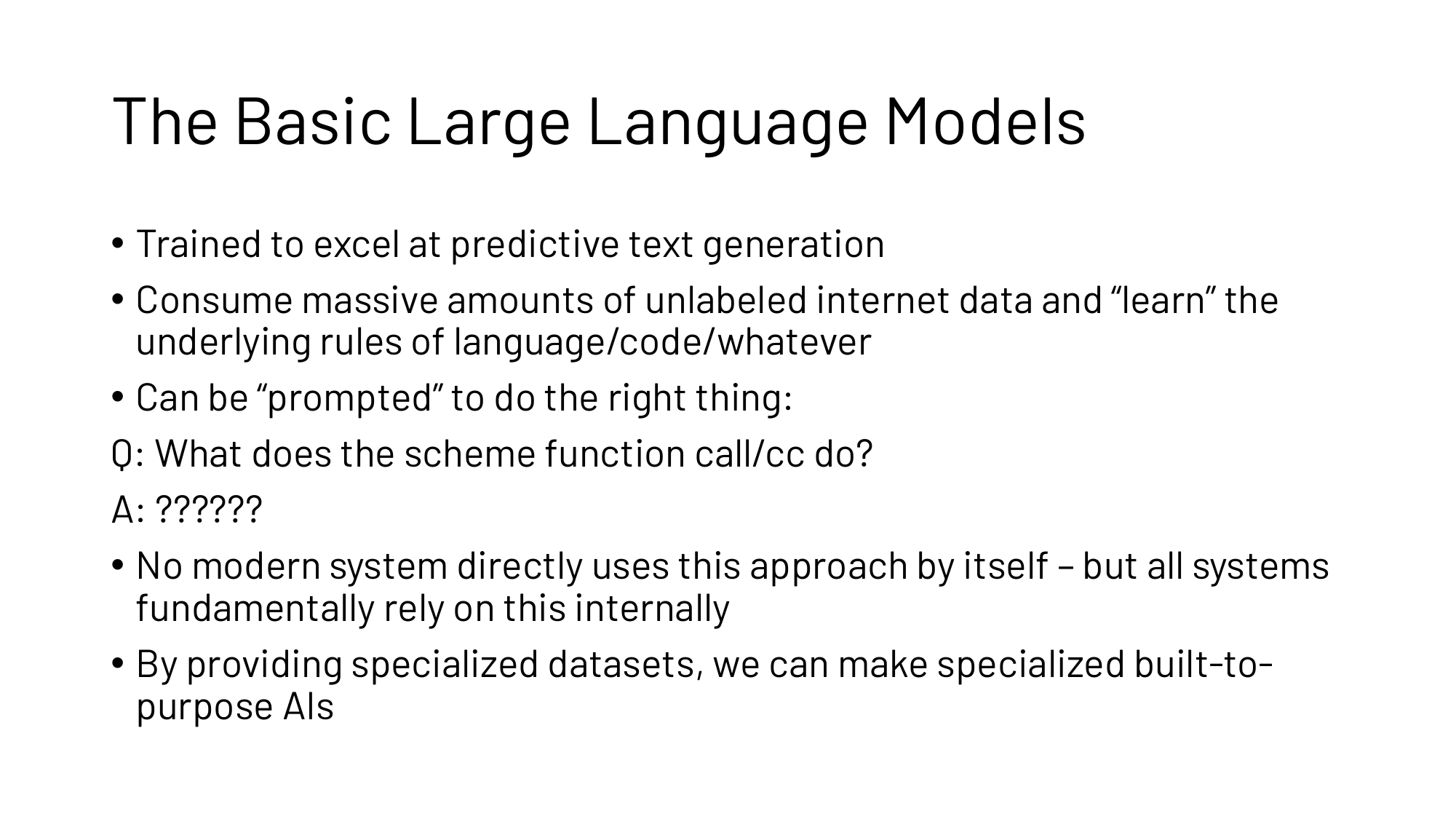

# The Basic Large Language Models
Trained to excel at predictive text generation
Consume massive amounts of unlabeled internet data and “learn” the underlying rules of language/code/whatever
Can be “prompted” to do the right thing:
Q: What does the scheme function call/cc do?
A: ??????
No modern system directly uses this approach by itself – but all systems fundamentally rely on this internally
By providing specialized datasets, we can make specialized built-to-purpose AIs